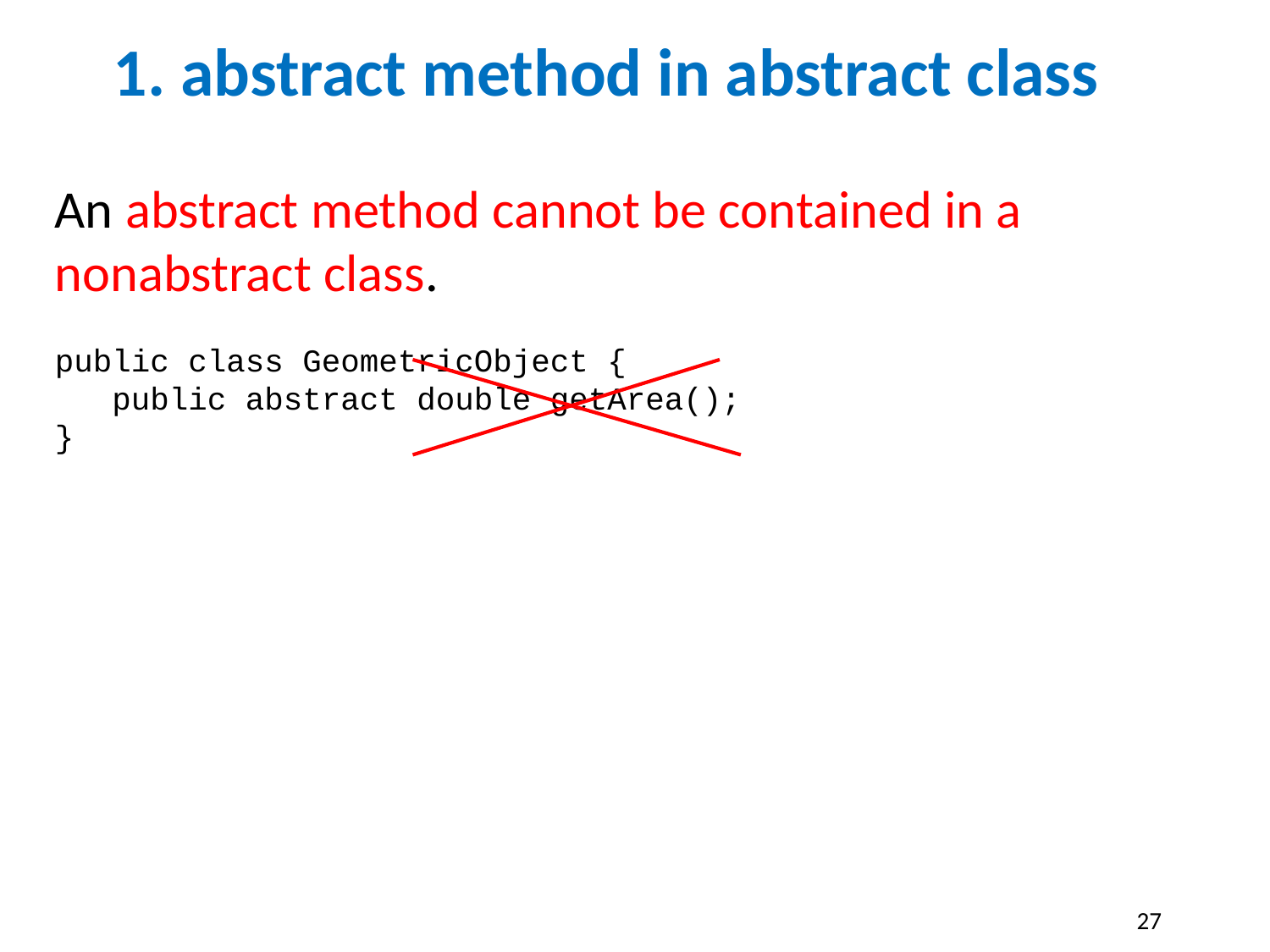

1. abstract method in abstract class
An abstract method cannot be contained in a nonabstract class.

public class GeometricObject {
   public abstract double getArea();
}

27